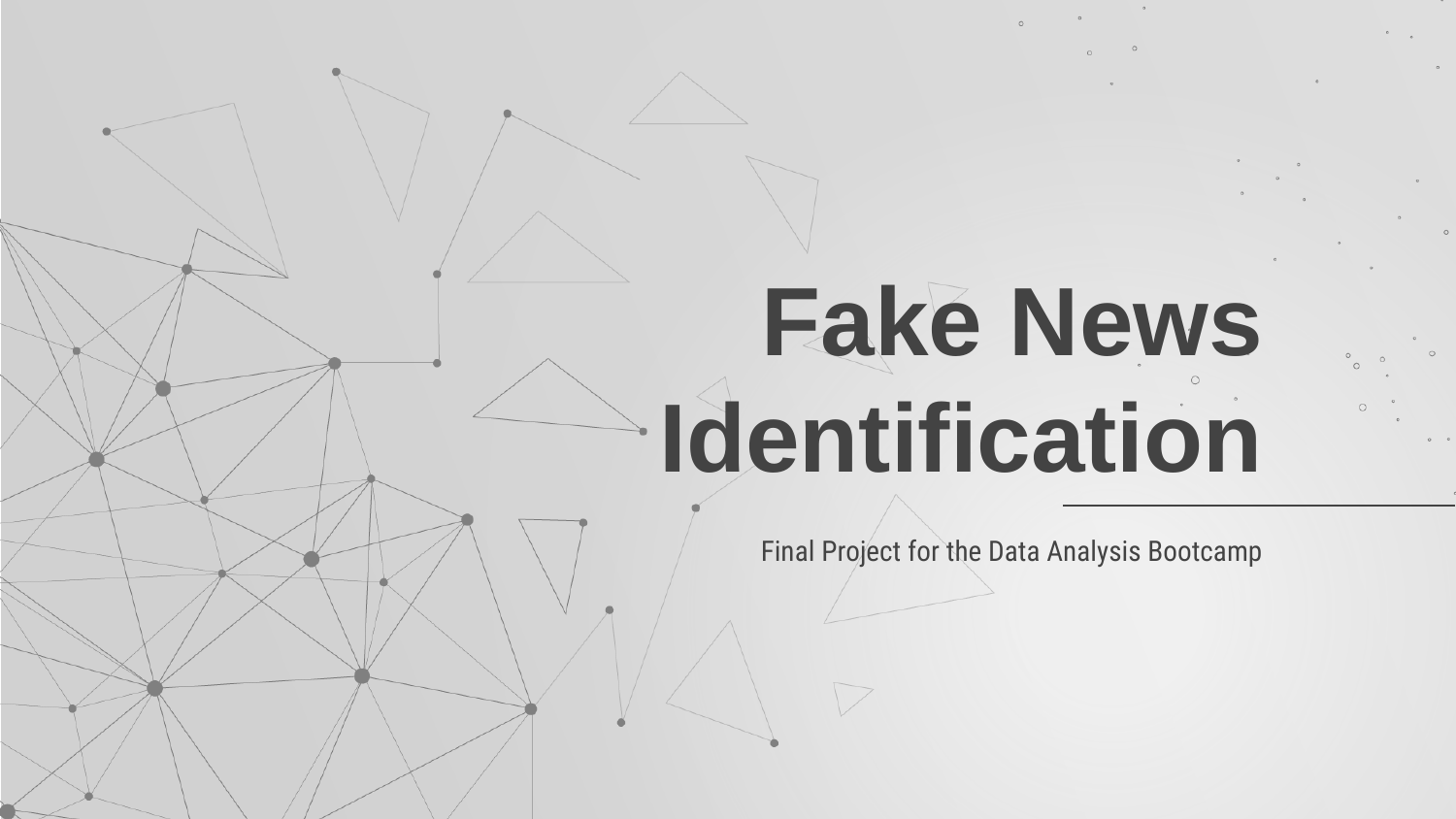

# Fake News Identification
Final Project for the Data Analysis Bootcamp